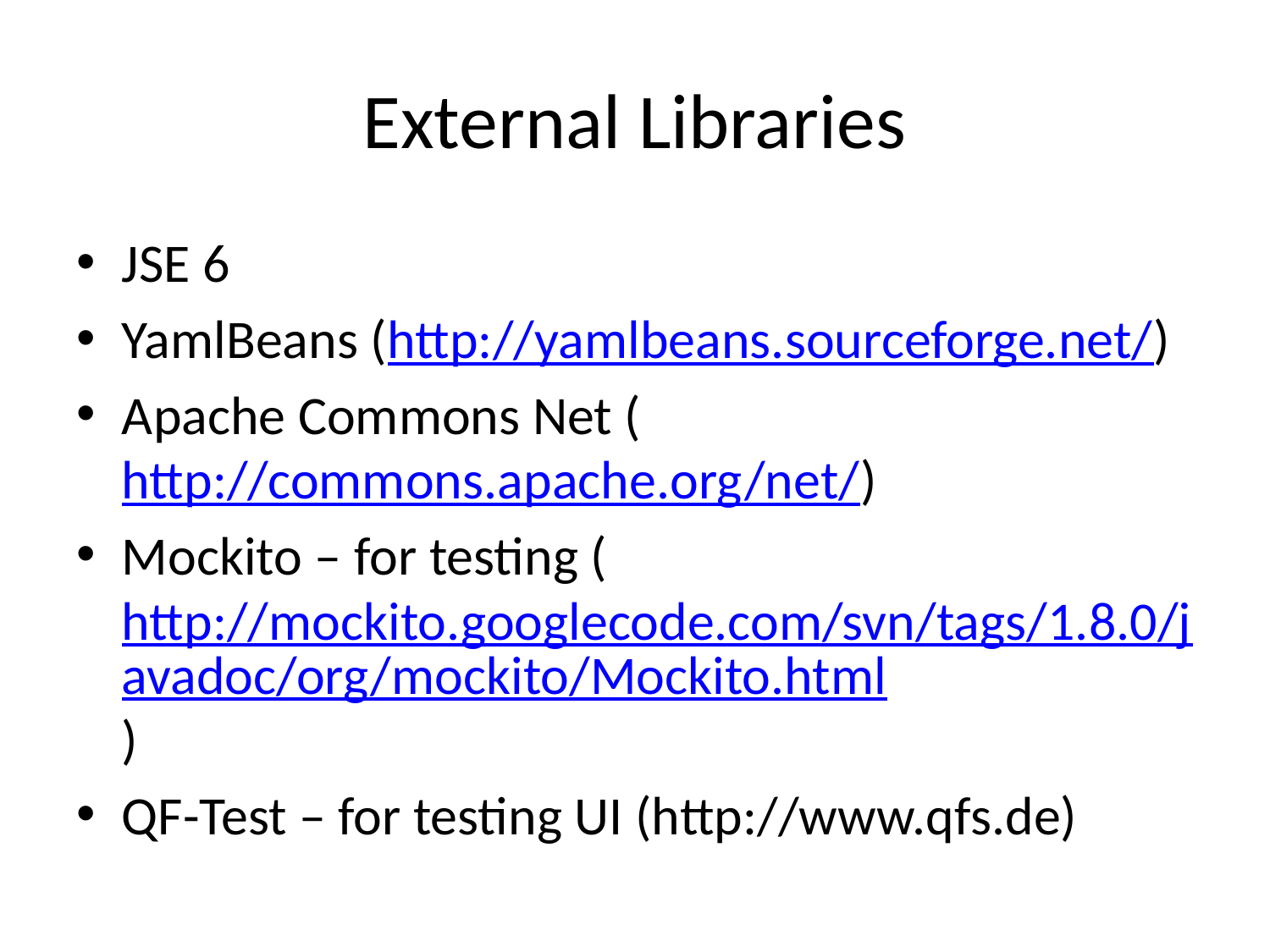

# External Libraries
JSE 6
YamlBeans (http://yamlbeans.sourceforge.net/)
Apache Commons Net (http://commons.apache.org/net/)
Mockito – for testing (http://mockito.googlecode.com/svn/tags/1.8.0/javadoc/org/mockito/Mockito.html)
QF-Test – for testing UI (http://www.qfs.de)